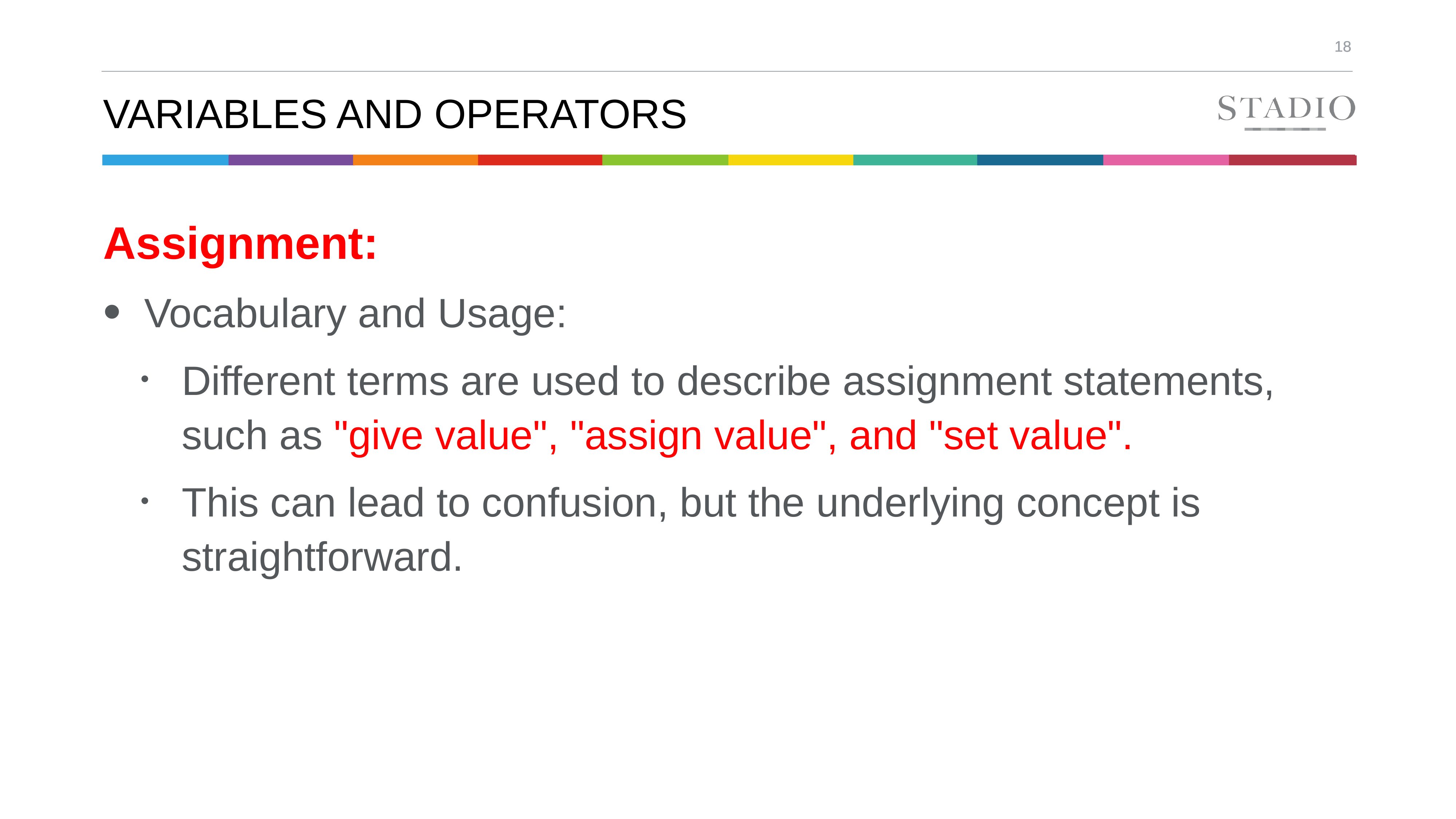

# Variables and Operators

Assignment:
Vocabulary and Usage:
Different terms are used to describe assignment statements, such as "give value", "assign value", and "set value".
This can lead to confusion, but the underlying concept is straightforward.